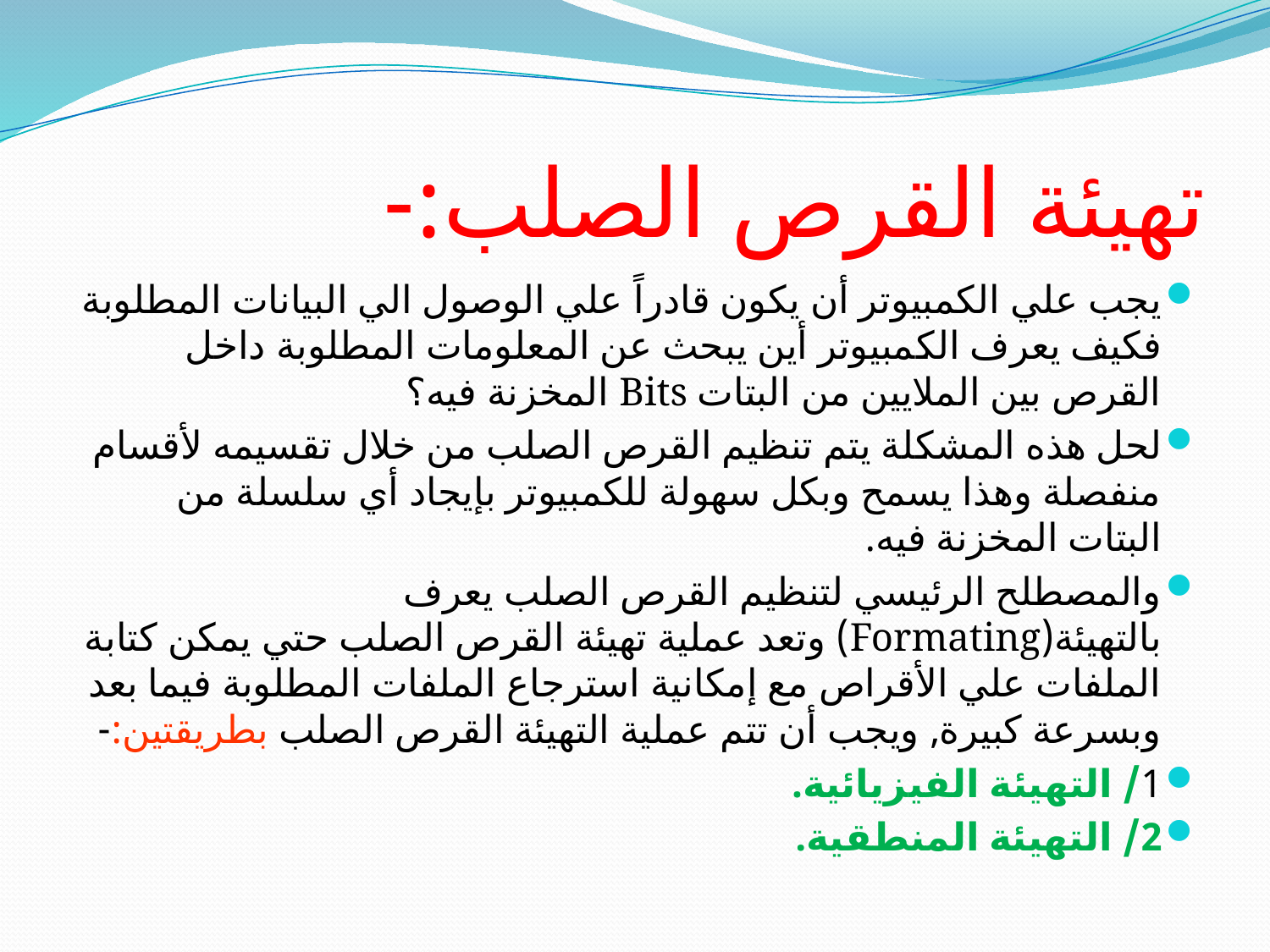

# تهيئة القرص الصلب:-
يجب علي الكمبيوتر أن يكون قادراً علي الوصول الي البيانات المطلوبة فكيف يعرف الكمبيوتر أين يبحث عن المعلومات المطلوبة داخل القرص بين الملايين من البتات Bits المخزنة فيه؟
لحل هذه المشكلة يتم تنظيم القرص الصلب من خلال تقسيمه لأقسام منفصلة وهذا يسمح وبكل سهولة للكمبيوتر بإيجاد أي سلسلة من البتات المخزنة فيه.
والمصطلح الرئيسي لتنظيم القرص الصلب يعرف بالتهيئة(Formating) وتعد عملية تهيئة القرص الصلب حتي يمكن كتابة الملفات علي الأقراص مع إمكانية استرجاع الملفات المطلوبة فيما بعد وبسرعة كبيرة, ويجب أن تتم عملية التهيئة القرص الصلب بطريقتين:-
1/ التهيئة الفيزيائية.
2/ التهيئة المنطقية.